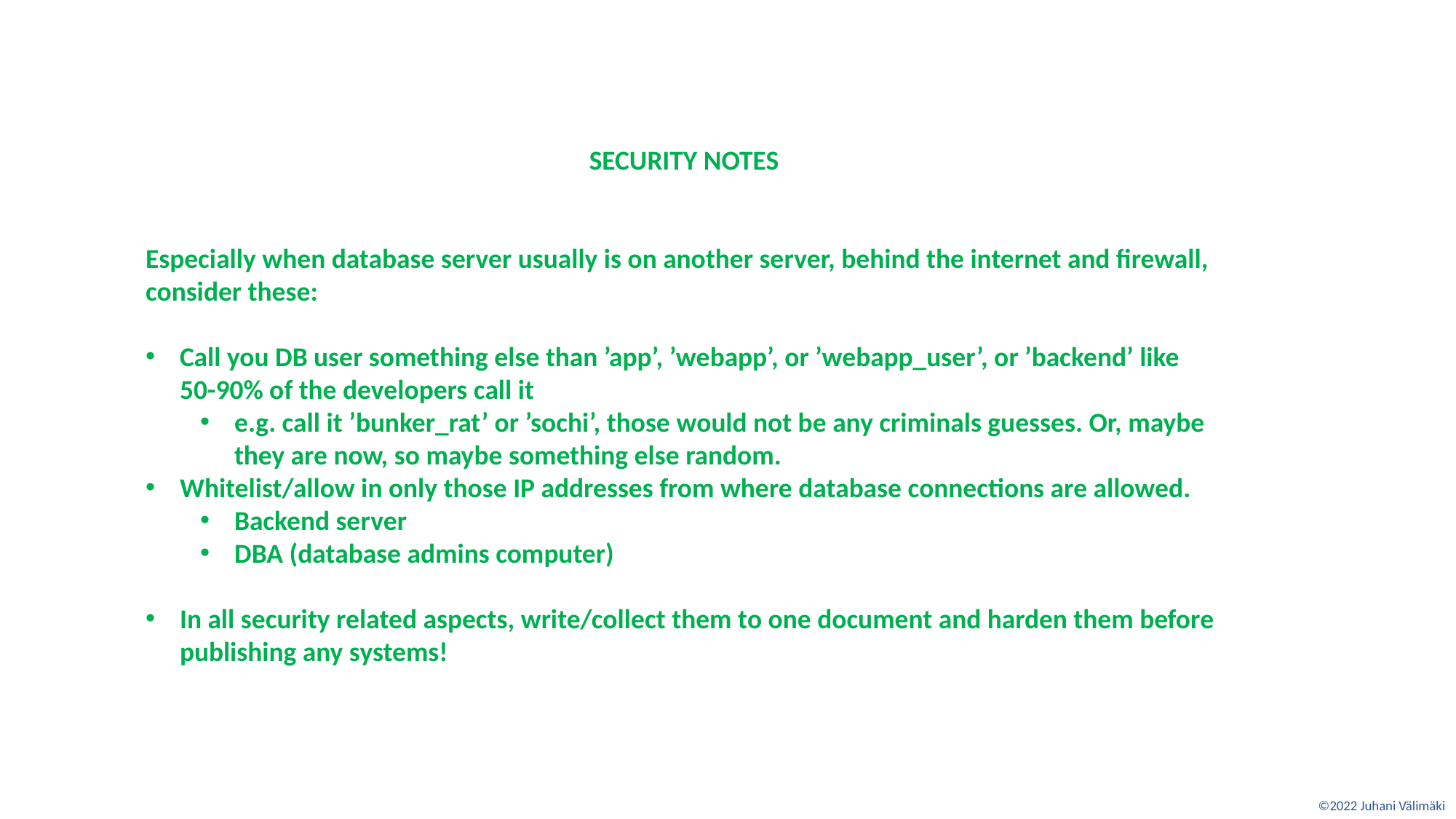

SECURITY NOTES
Especially when database server usually is on another server, behind the internet and firewall, consider these:

Call you DB user something else than ’app’, ’webapp’, or ’webapp_user’, or ’backend’ like 50-90% of the developers call it
e.g. call it ’bunker_rat’ or ’sochi’, those would not be any criminals guesses. Or, maybe they are now, so maybe something else random.
Whitelist/allow in only those IP addresses from where database connections are allowed.
Backend server
DBA (database admins computer)

In all security related aspects, write/collect them to one document and harden them before publishing any systems!
©2022 Juhani Välimäki